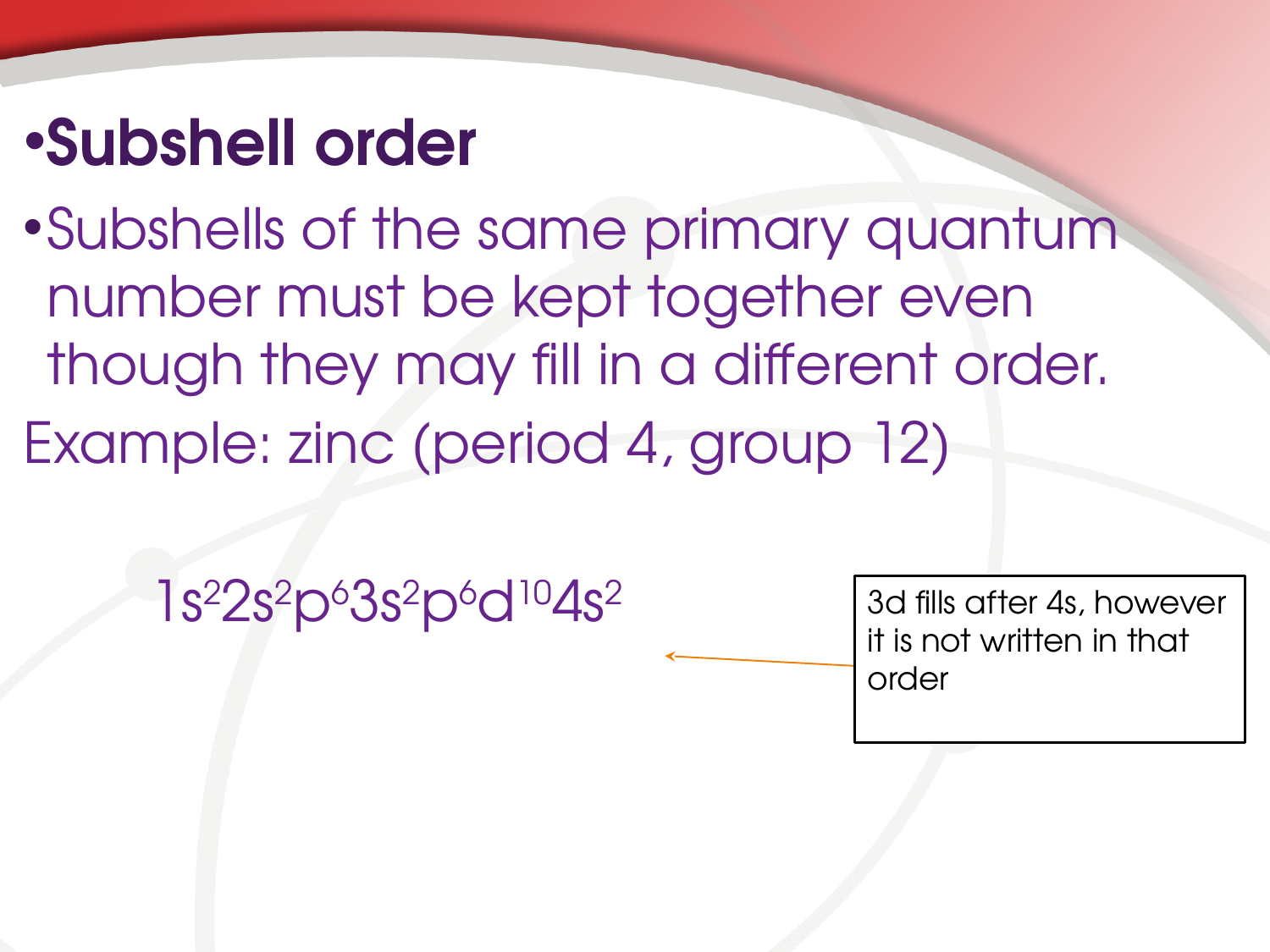

# Subshell order
Subshells of the same primary quantum number must be kept together even though they may fill in a different order.
Example: zinc (period 4, group 12)

	1s22s2p63s2p6d104s2
3d fills after 4s, however it is not written in that order